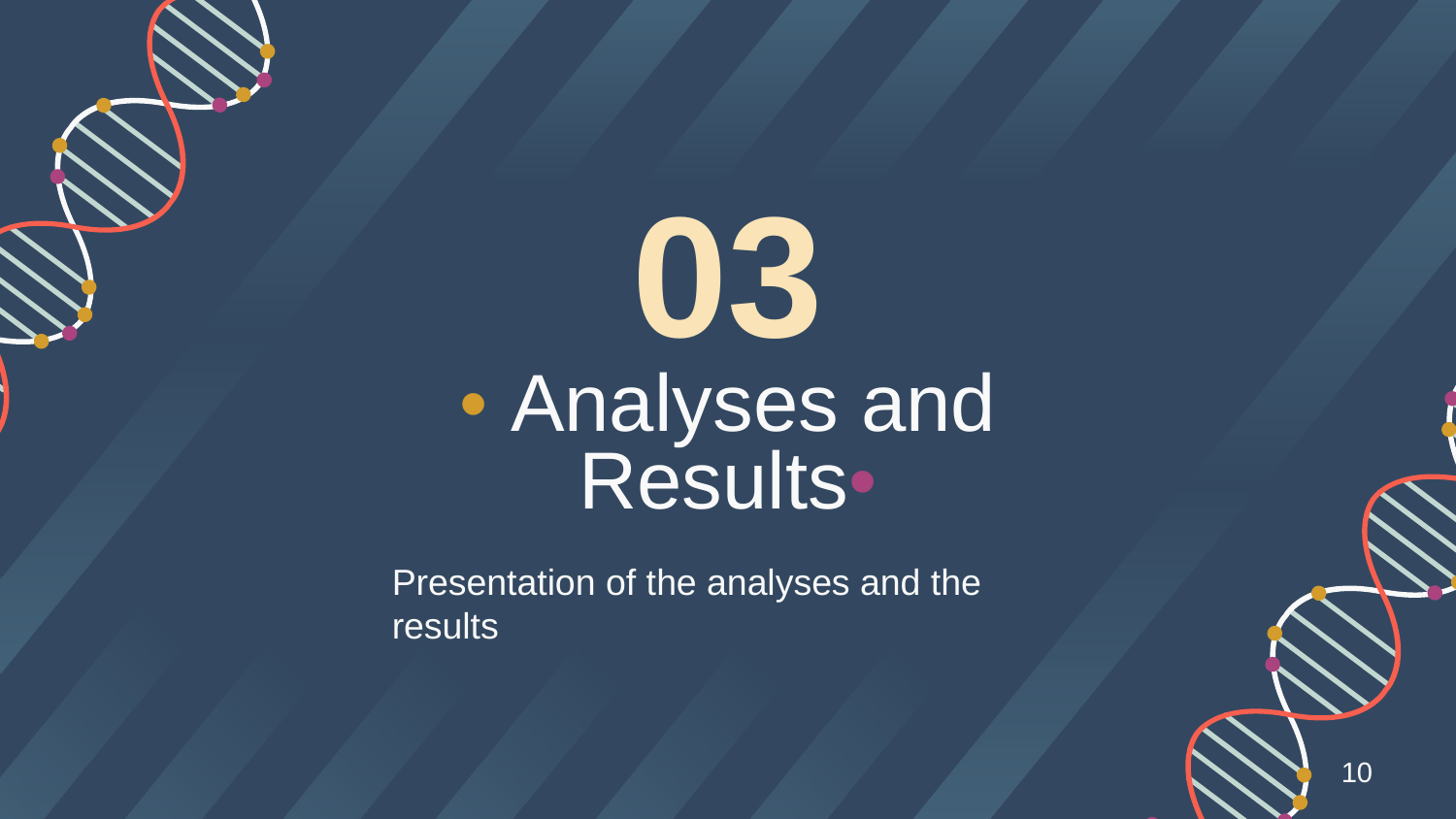

03
# • Analyses and Results•
Presentation of the analyses and the results
10